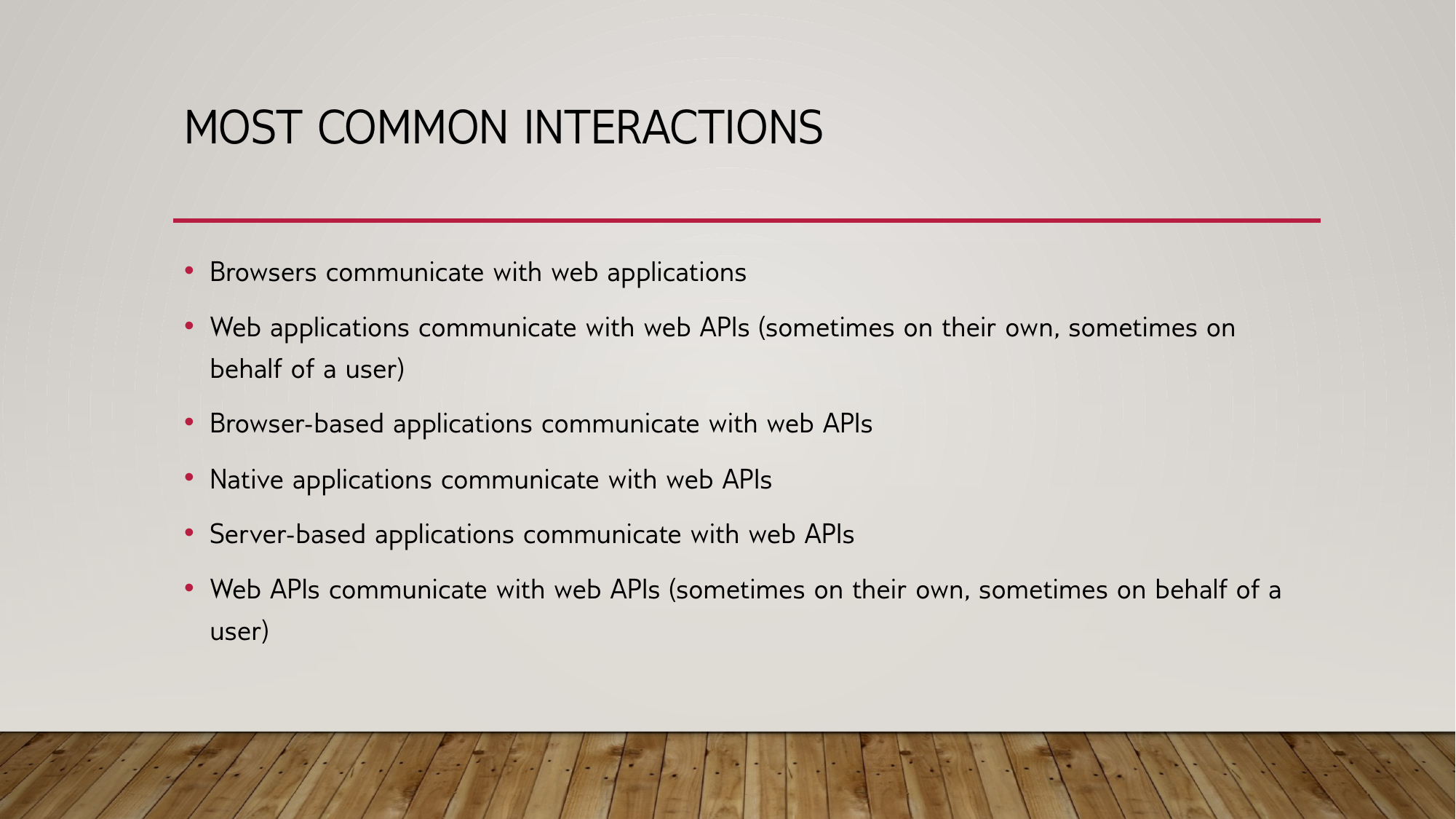

# most common interactions
Browsers communicate with web applications
Web applications communicate with web APIs (sometimes on their own, sometimes on behalf of a user)
Browser-based applications communicate with web APIs
Native applications communicate with web APIs
Server-based applications communicate with web APIs
Web APIs communicate with web APIs (sometimes on their own, sometimes on behalf of a user)